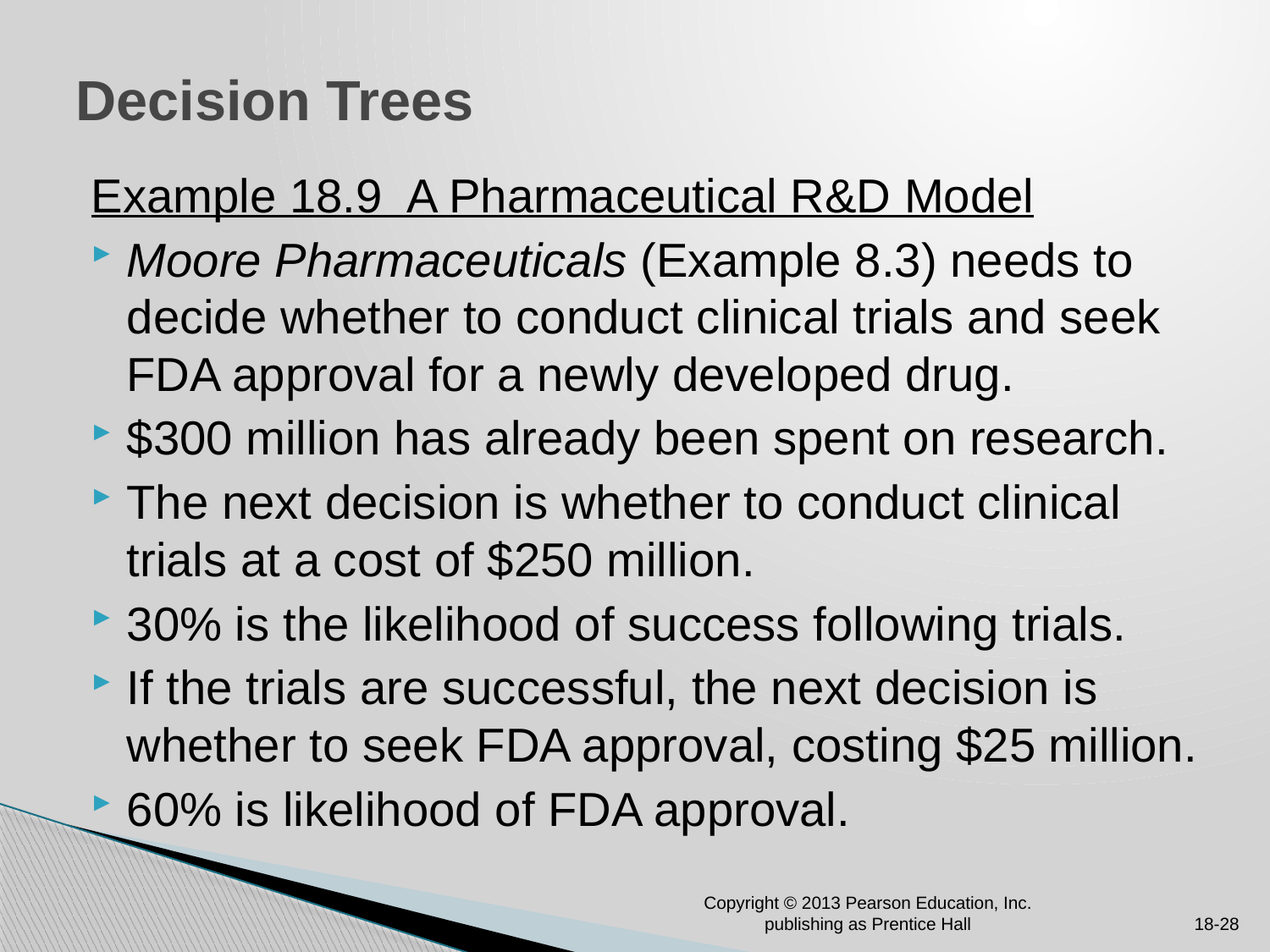

# Decision Trees
Example 18.9  A Pharmaceutical R&D Model
Moore Pharmaceuticals (Example 8.3) needs to decide whether to conduct clinical trials and seek FDA approval for a newly developed drug.
$300 million has already been spent on research.
The next decision is whether to conduct clinical trials at a cost of $250 million.
30% is the likelihood of success following trials.
If the trials are successful, the next decision is whether to seek FDA approval, costing $25 million.
60% is likelihood of FDA approval.

Copyright © 2013 Pearson Education, Inc. publishing as Prentice Hall
18-28